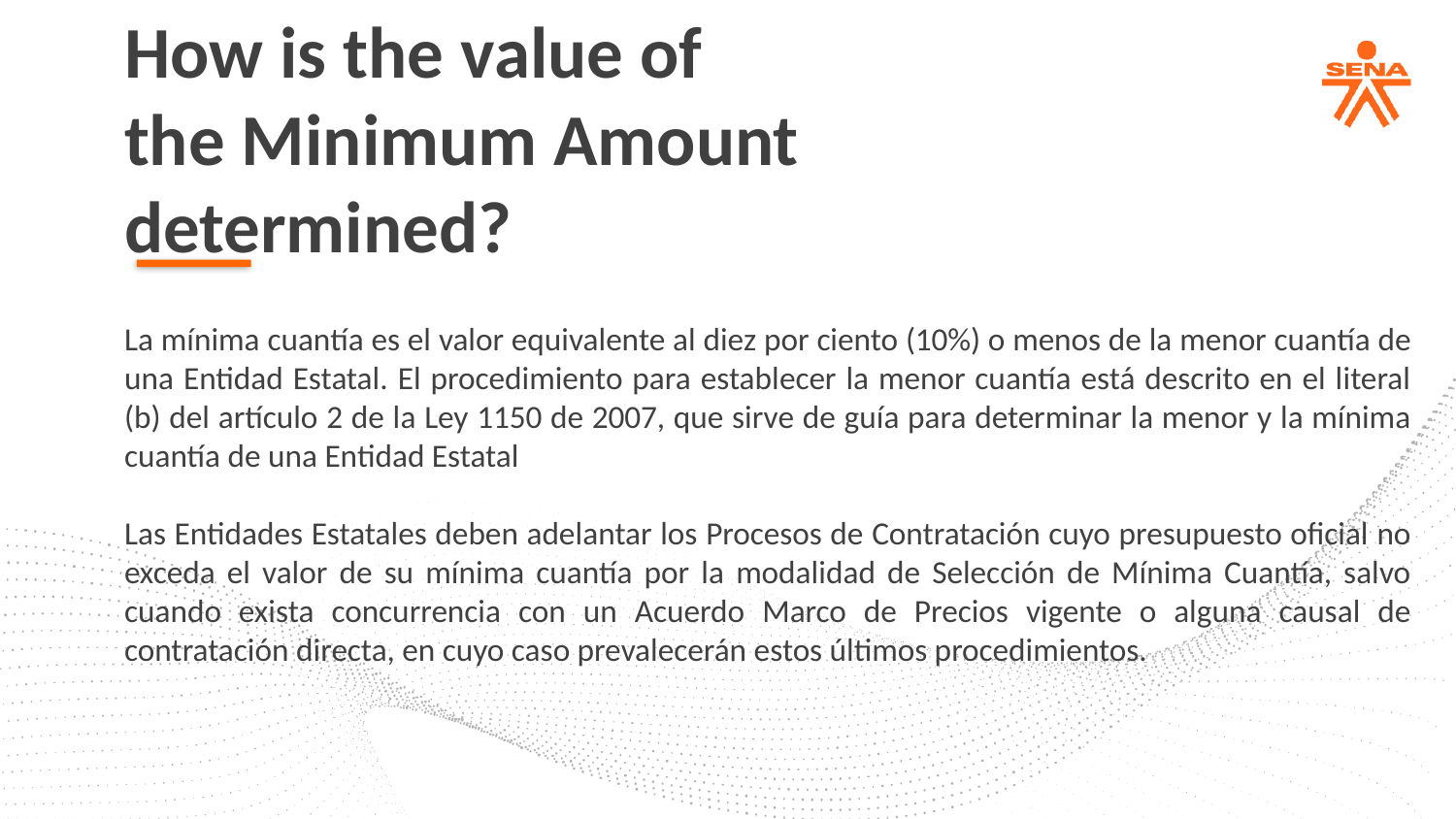

How is the value of the Minimum Amount determined?

La mínima cuantía es el valor equivalente al diez por ciento (10%) o menos de la menor cuantía de una Entidad Estatal. El procedimiento para establecer la menor cuantía está descrito en el literal (b) del artículo 2 de la Ley 1150 de 2007, que sirve de guía para determinar la menor y la mínima cuantía de una Entidad Estatal

Las Entidades Estatales deben adelantar los Procesos de Contratación cuyo presupuesto oficial no exceda el valor de su mínima cuantía por la modalidad de Selección de Mínima Cuantía, salvo cuando exista concurrencia con un Acuerdo Marco de Precios vigente o alguna causal de contratación directa, en cuyo caso prevalecerán estos últimos procedimientos.